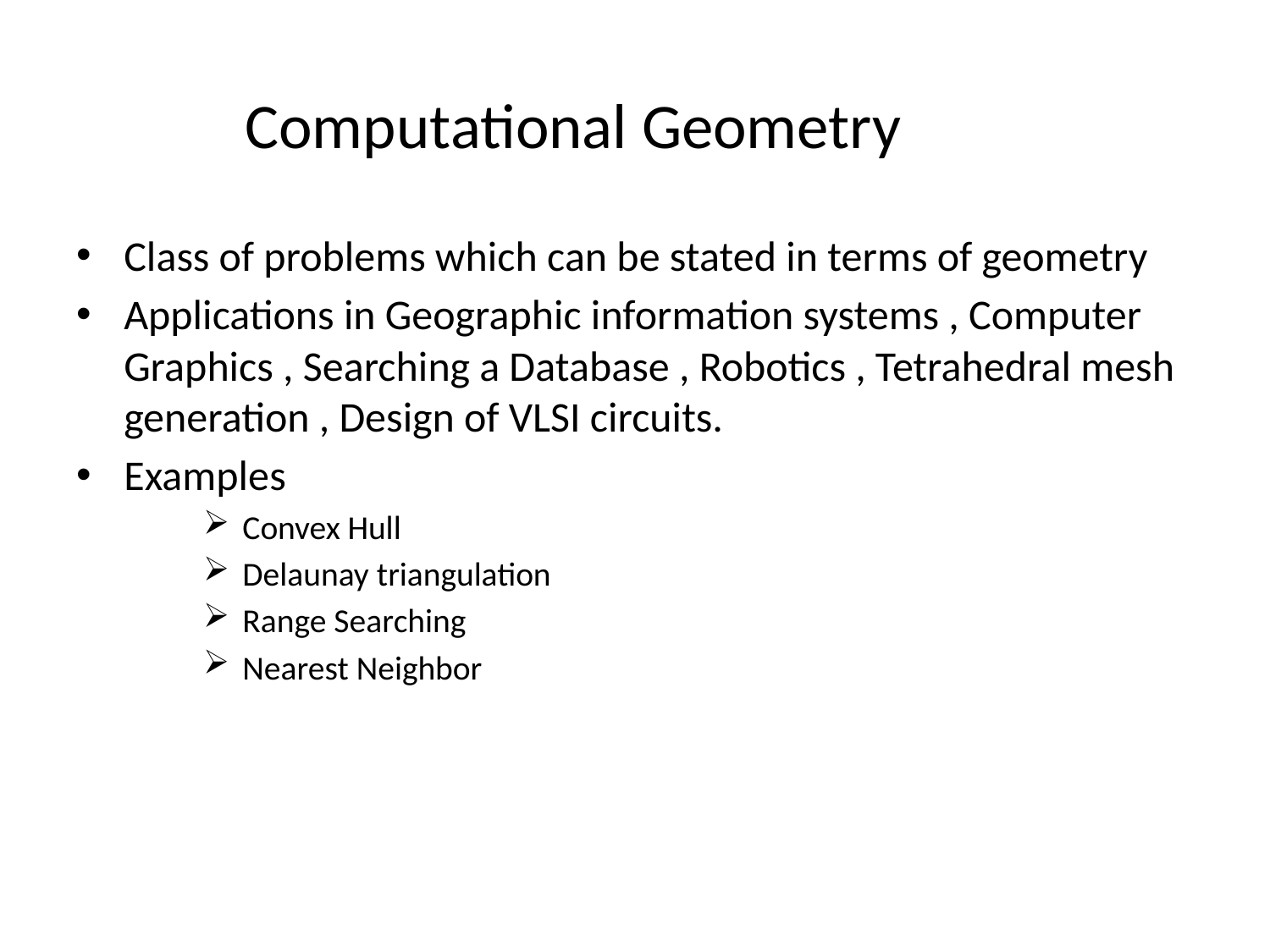

# Computational Geometry
Class of problems which can be stated in terms of geometry
Applications in Geographic information systems , Computer Graphics , Searching a Database , Robotics , Tetrahedral mesh generation , Design of VLSI circuits.
Examples
 Convex Hull
 Delaunay triangulation
 Range Searching
 Nearest Neighbor